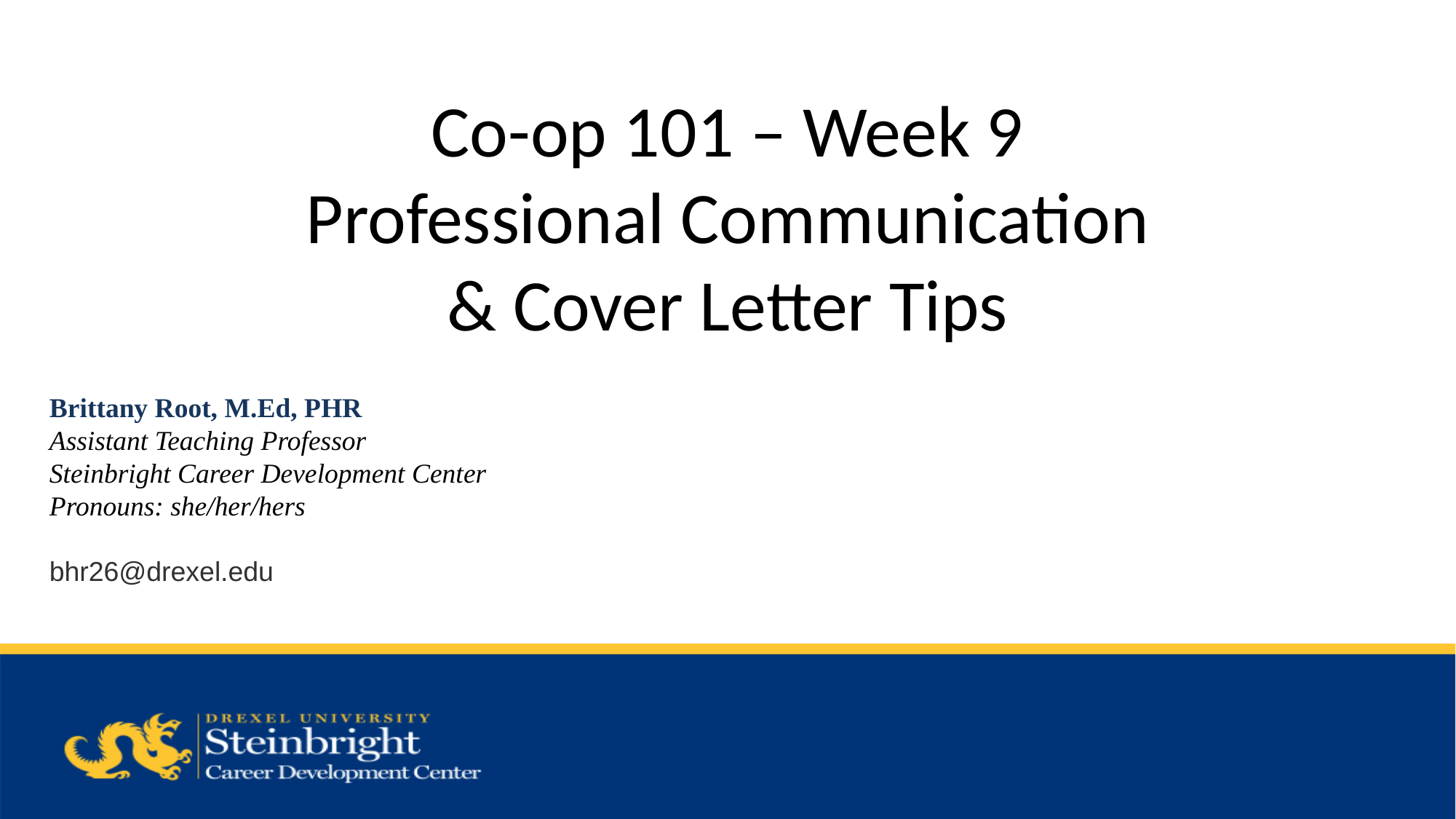

Co-op 101 – Week 9
Professional Communication
& Cover Letter Tips

Brittany Root, M.Ed, PHR
Assistant Teaching Professor
Steinbright Career Development Center
Pronouns: she/her/hers

bhr26@drexel.edu